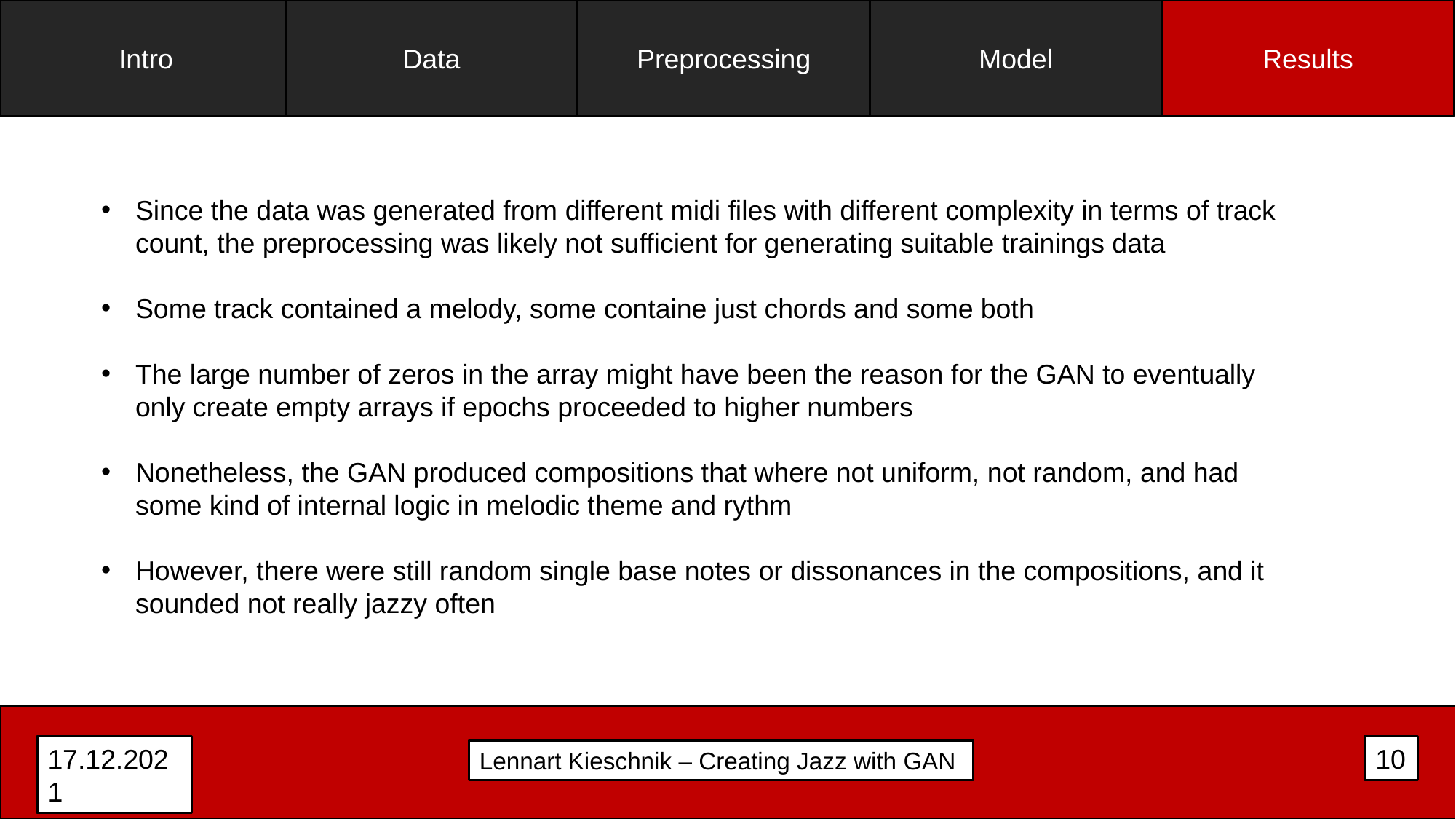

Intro
Data
Preprocessing
Model
Results
Since the data was generated from different midi files with different complexity in terms of track count, the preprocessing was likely not sufficient for generating suitable trainings data

Some track contained a melody, some containe just chords and some both

The large number of zeros in the array might have been the reason for the GAN to eventually only create empty arrays if epochs proceeded to higher numbers

Nonetheless, the GAN produced compositions that where not uniform, not random, and had some kind of internal logic in melodic theme and rythm

However, there were still random single base notes or dissonances in the compositions, and it sounded not really jazzy often

17.12.2021
10
Lennart Kieschnik – Creating Jazz with GAN